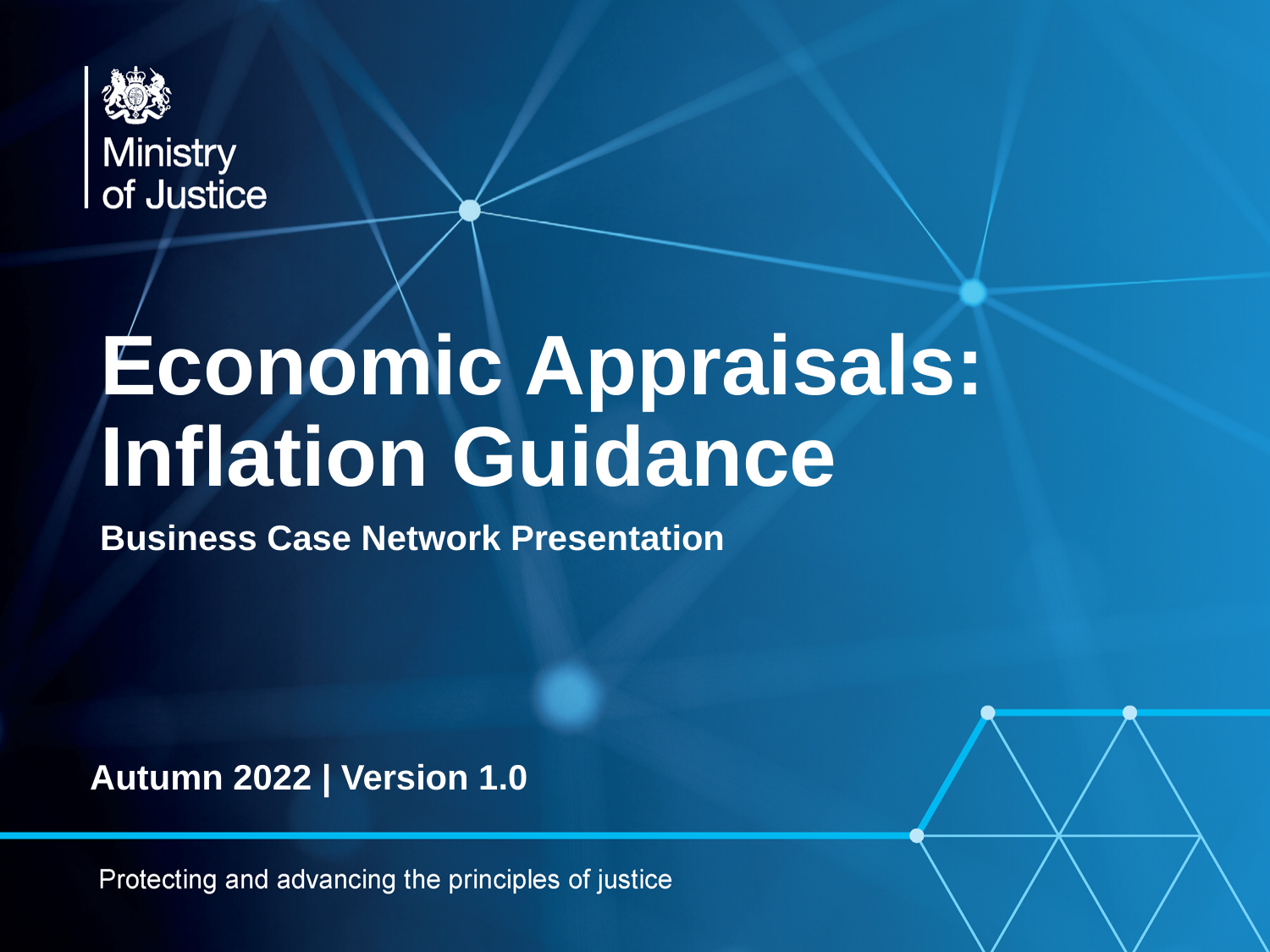

# Economic Appraisals: Inflation Guidance
Business Case Network Presentation
Autumn 2022 | Version 1.0